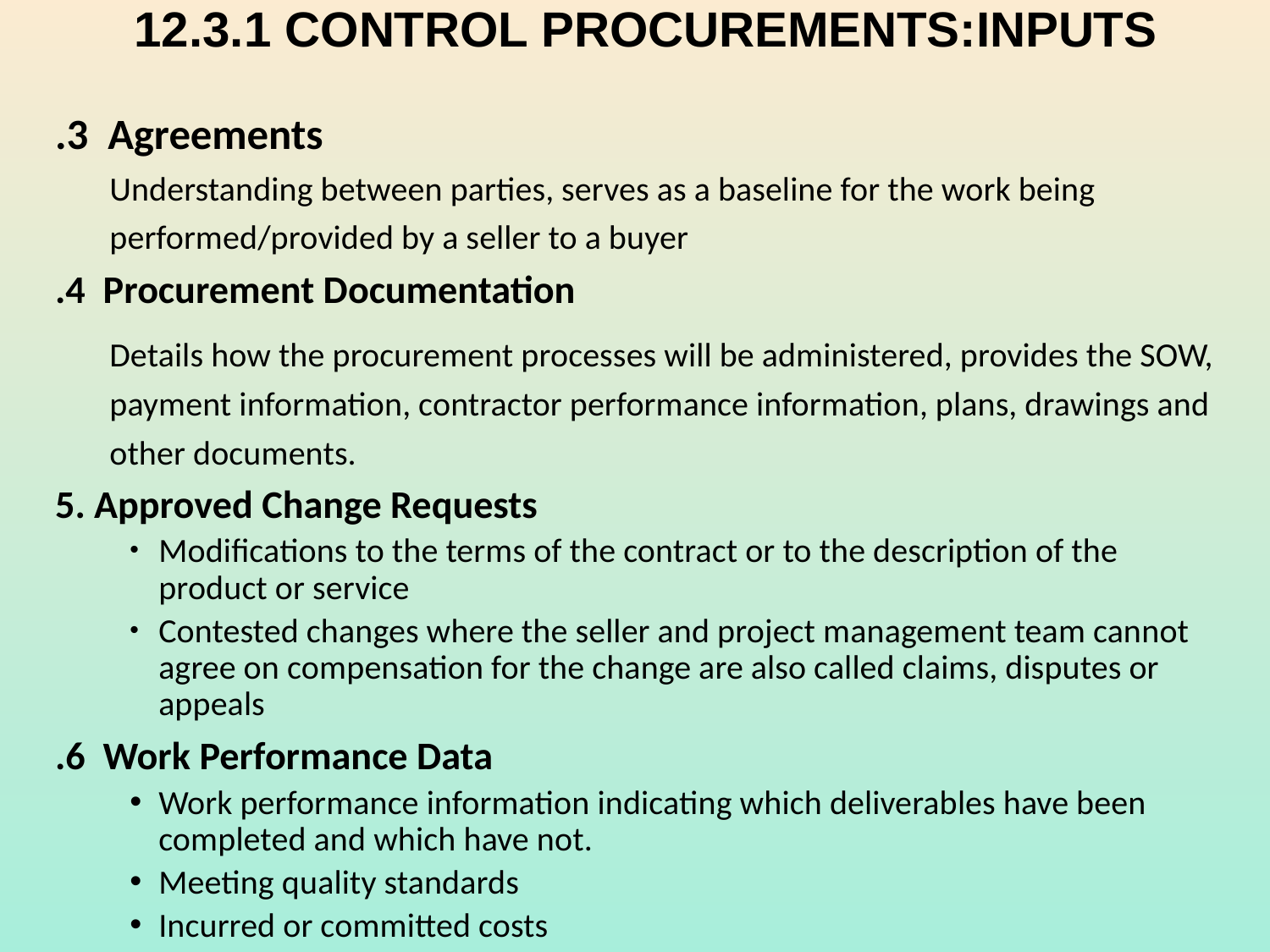

# 12.3.1 CONTROL PROCUREMENTS:INPUTS
.3  Agreements
Understanding between parties, serves as a baseline for the work being  performed/provided by a seller to a buyer
.4  Procurement Documentation
Details how the procurement processes will be administered, provides the SOW, payment information, contractor performance information, plans, drawings and other documents.
5. Approved Change Requests
Modifications to the terms of the contract or to the description of the product or service
Contested changes where the seller and project management team cannot agree on compensation for the change are also called claims, disputes or appeals
.6  Work Performance Data
Work performance information indicating which deliverables have been completed and which have not.
Meeting quality standards
Incurred or committed costs
Seller Invoices